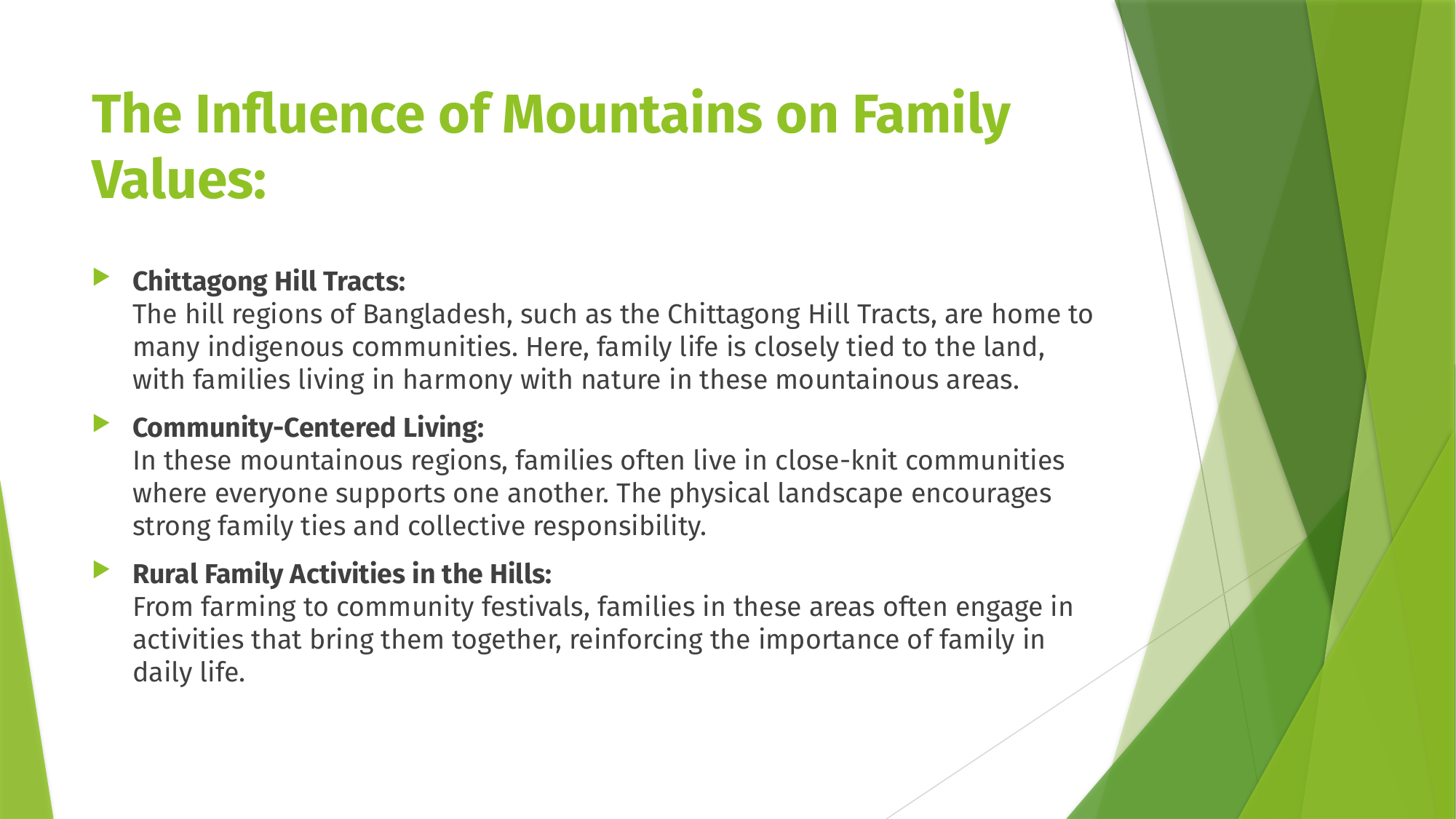

# The Influence of Mountains on Family Values:
Chittagong Hill Tracts:
The hill regions of Bangladesh, such as the Chittagong Hill Tracts, are home to many indigenous communities. Here, family life is closely tied to the land, with families living in harmony with nature in these mountainous areas.
Community-Centered Living:
In these mountainous regions, families often live in close-knit communities where everyone supports one another. The physical landscape encourages strong family ties and collective responsibility.
Rural Family Activities in the Hills:
From farming to community festivals, families in these areas often engage in activities that bring them together, reinforcing the importance of family in daily life.